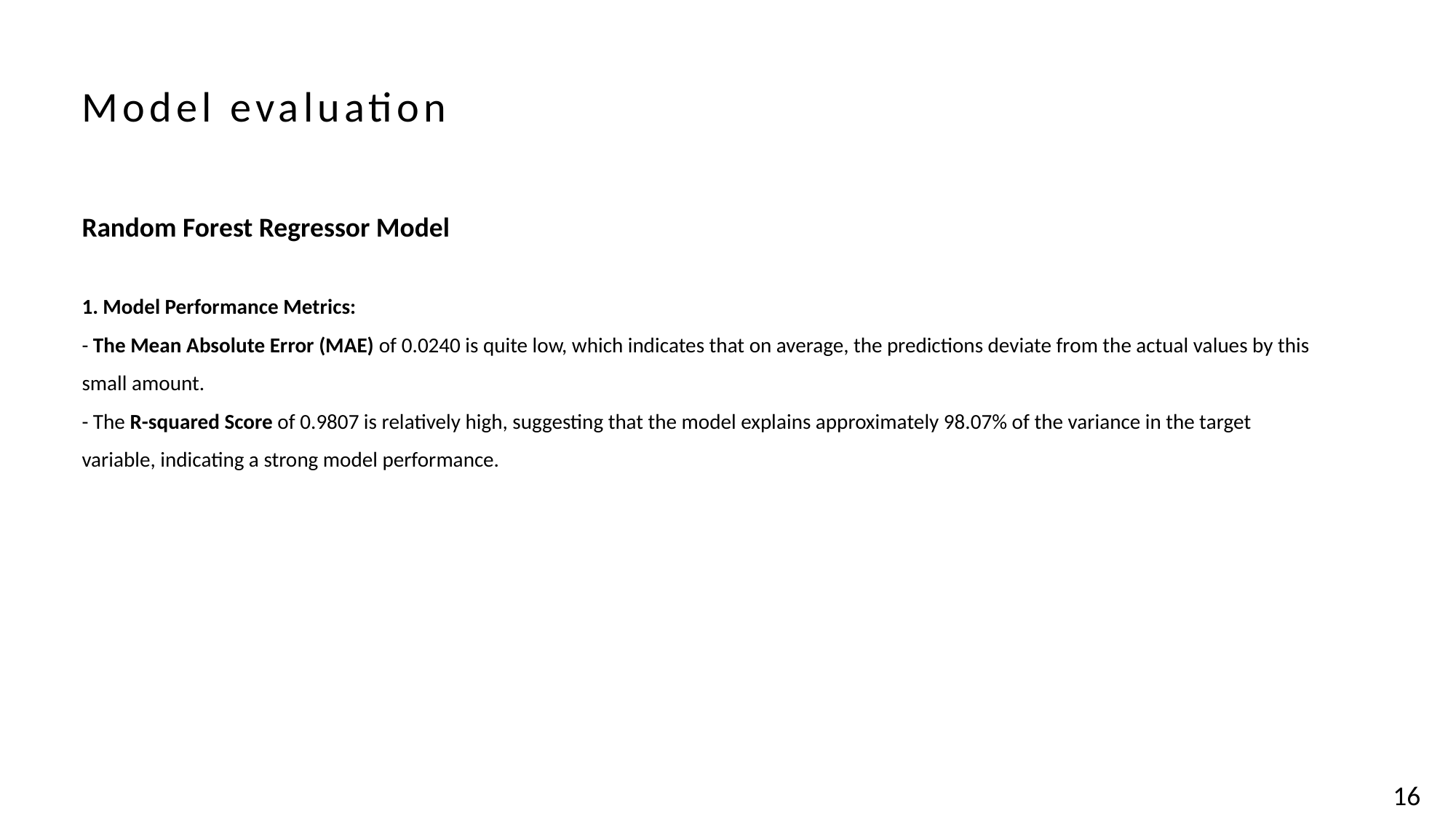

# Model evaluation
Random Forest Regressor Model

1. Model Performance Metrics:
- The Mean Absolute Error (MAE) of 0.0240 is quite low, which indicates that on average, the predictions deviate from the actual values by this small amount.
- The R-squared Score of 0.9807 is relatively high, suggesting that the model explains approximately 98.07% of the variance in the target variable, indicating a strong model performance.
16